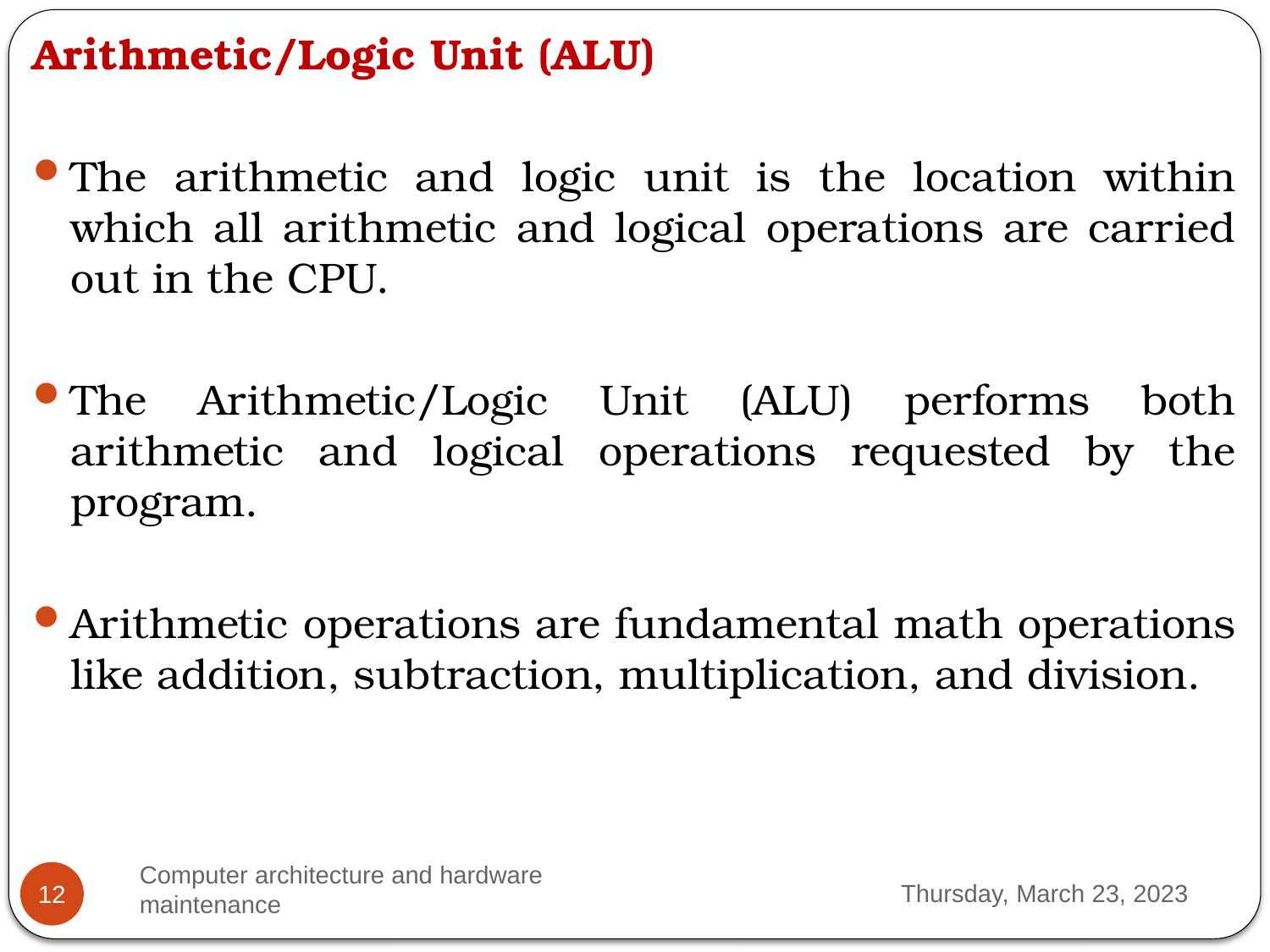

Arithmetic/Logic Unit (ALU)

The arithmetic and logic unit is the location within which all arithmetic and logical operations are carried out in the CPU.

The Arithmetic/Logic Unit (ALU) performs both arithmetic and logical operations requested by the program.

Arithmetic operations are fundamental math operations like addition, subtraction, multiplication, and division.
Computer architecture and hardware maintenance
Thursday, March 23, 2023
12